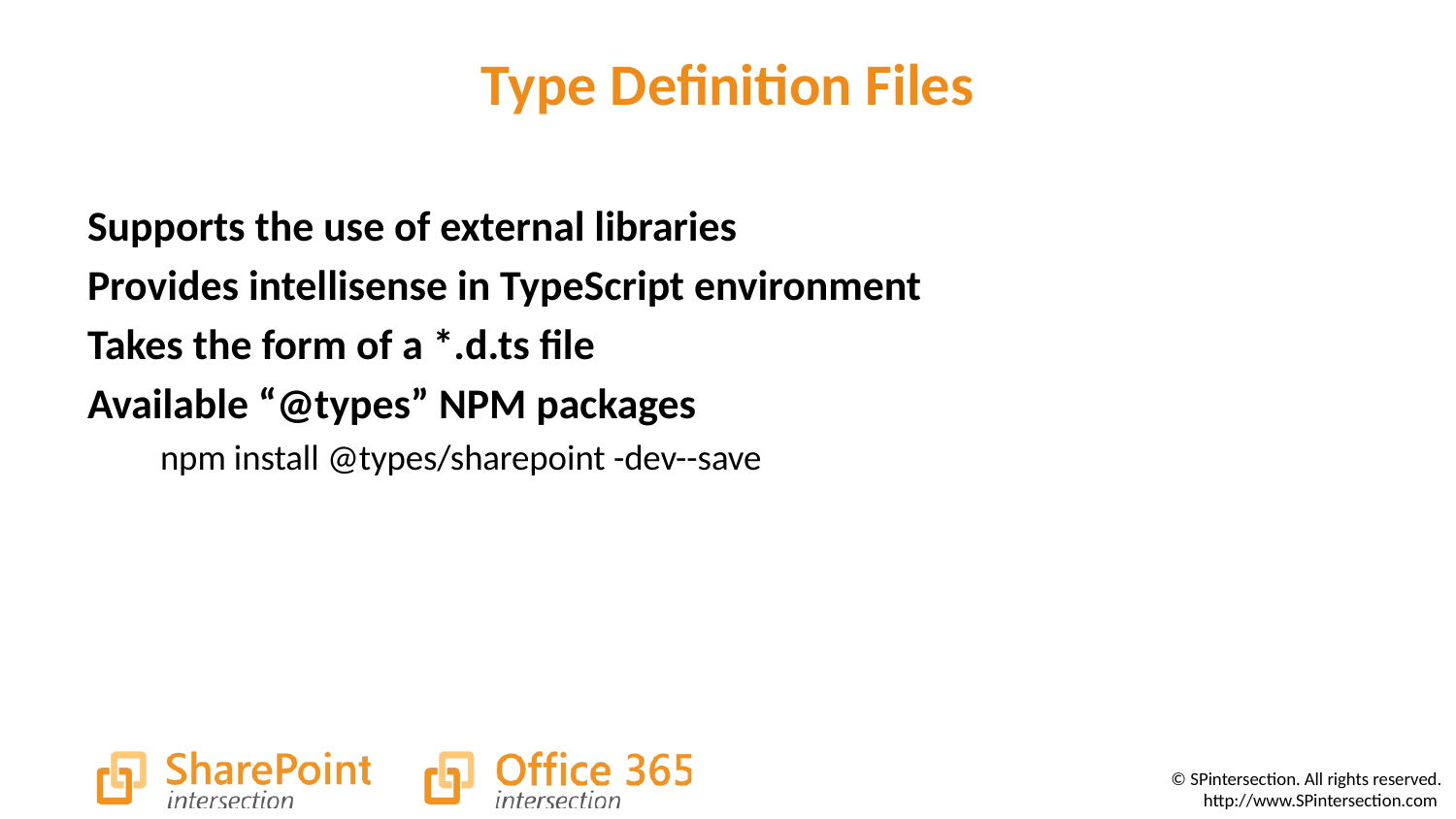

# Type Definition Files
Supports the use of external libraries
Provides intellisense in TypeScript environment
Takes the form of a *.d.ts file
Available “@types” NPM packages
npm install @types/sharepoint -dev--save